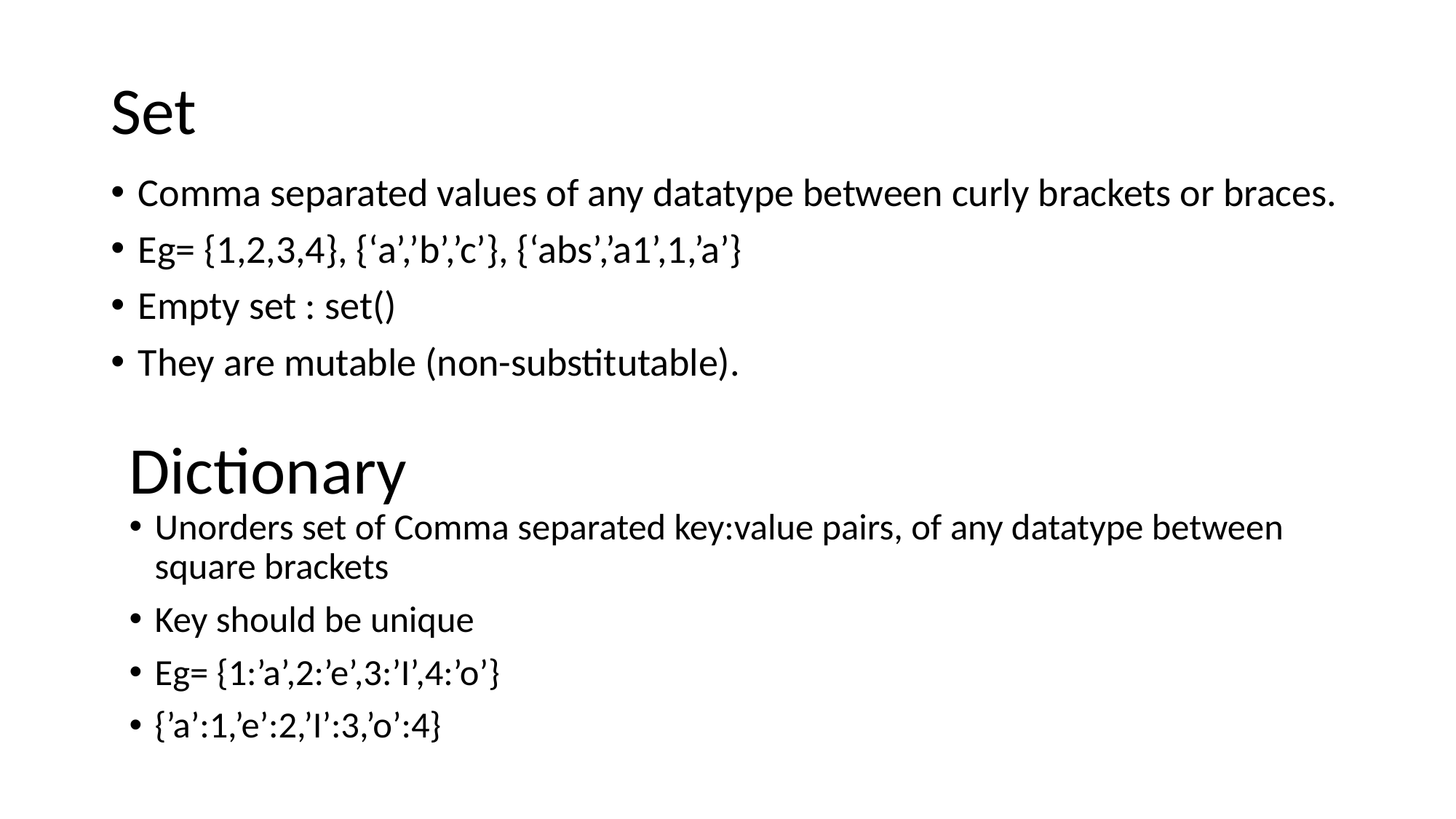

# Set
Comma separated values of any datatype between curly brackets or braces.
Eg= {1,2,3,4}, {‘a’,’b’,’c’}, {‘abs’,’a1’,1,’a’}
Empty set : set()
They are mutable (non-substitutable).
Dictionary
Unorders set of Comma separated key:value pairs, of any datatype between square brackets
Key should be unique
Eg= {1:’a’,2:’e’,3:’I’,4:’o’}
{’a’:1,’e’:2,’I’:3,’o’:4}